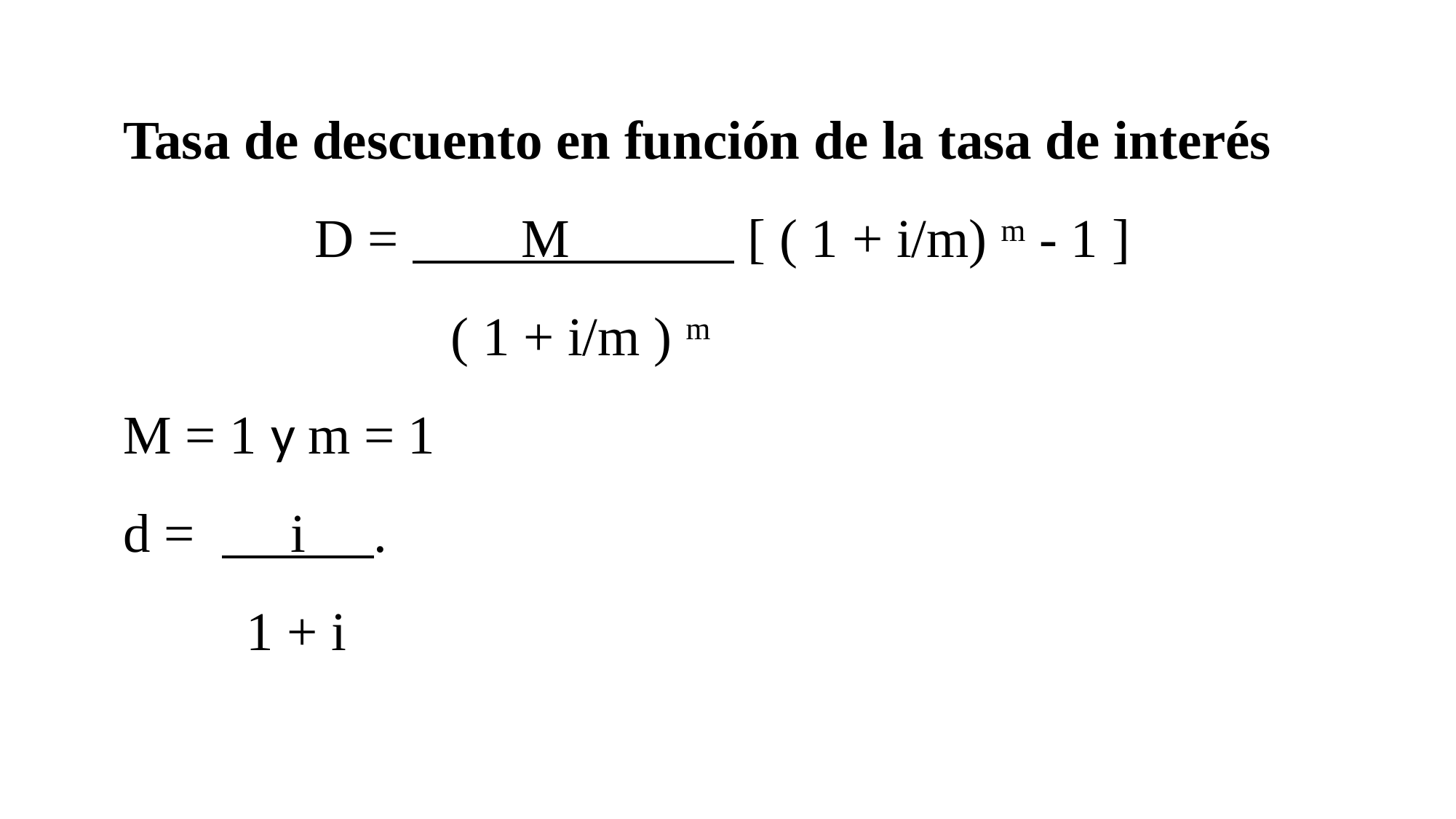

Tasa de descuento en función de la tasa de interés
D =         M             [ ( 1 + i/m) m - 1 ]
			( 1 + i/m ) m
M = 1 y m = 1
d =       i     .
         1 + i